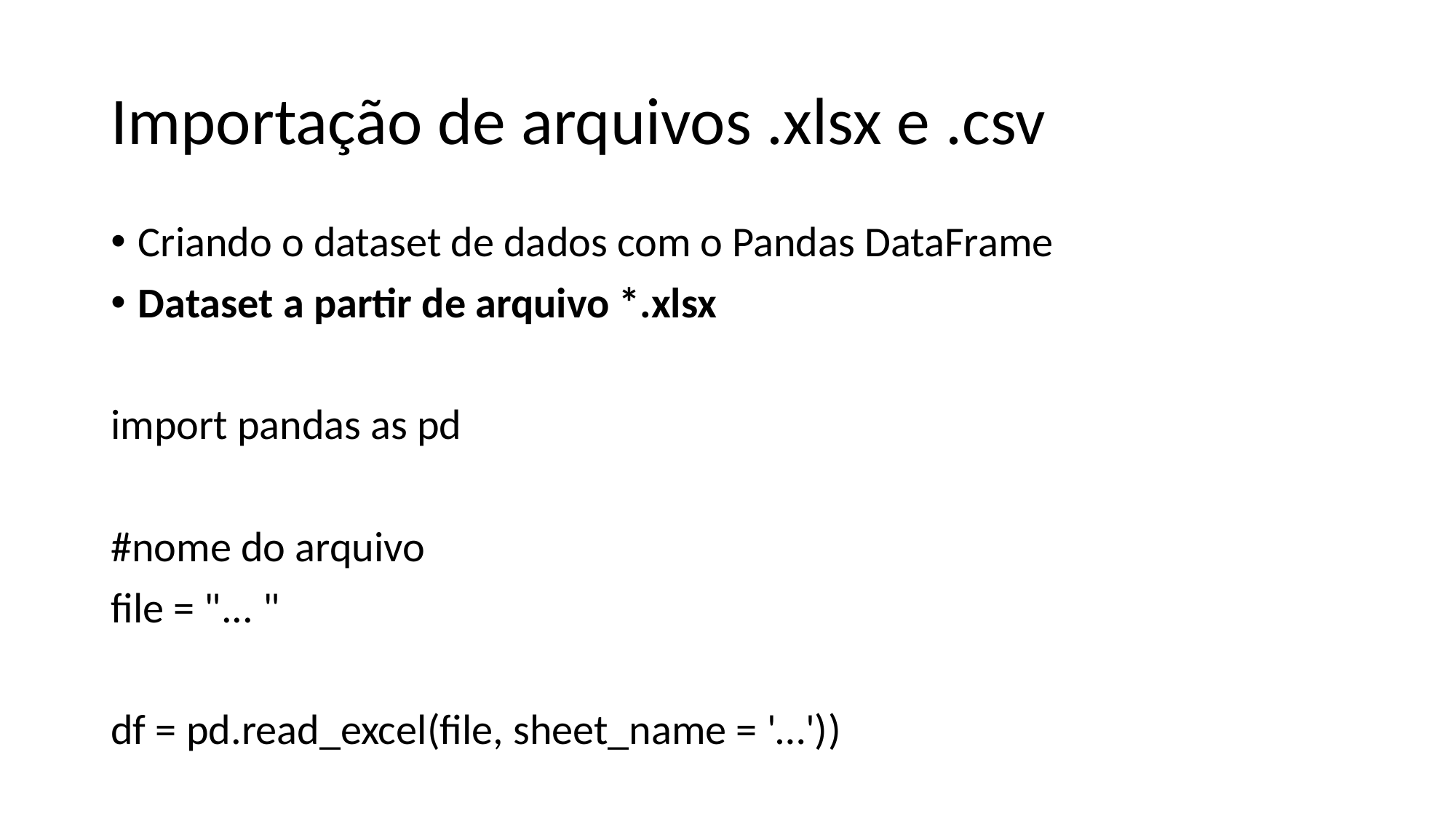

# Importação de arquivos .xlsx e .csv
Criando o dataset de dados com o Pandas DataFrame
Dataset a partir de arquivo *.xlsx

import pandas as pd

#nome do arquivo
file = "... "

df = pd.read_excel(file, sheet_name = '…'))